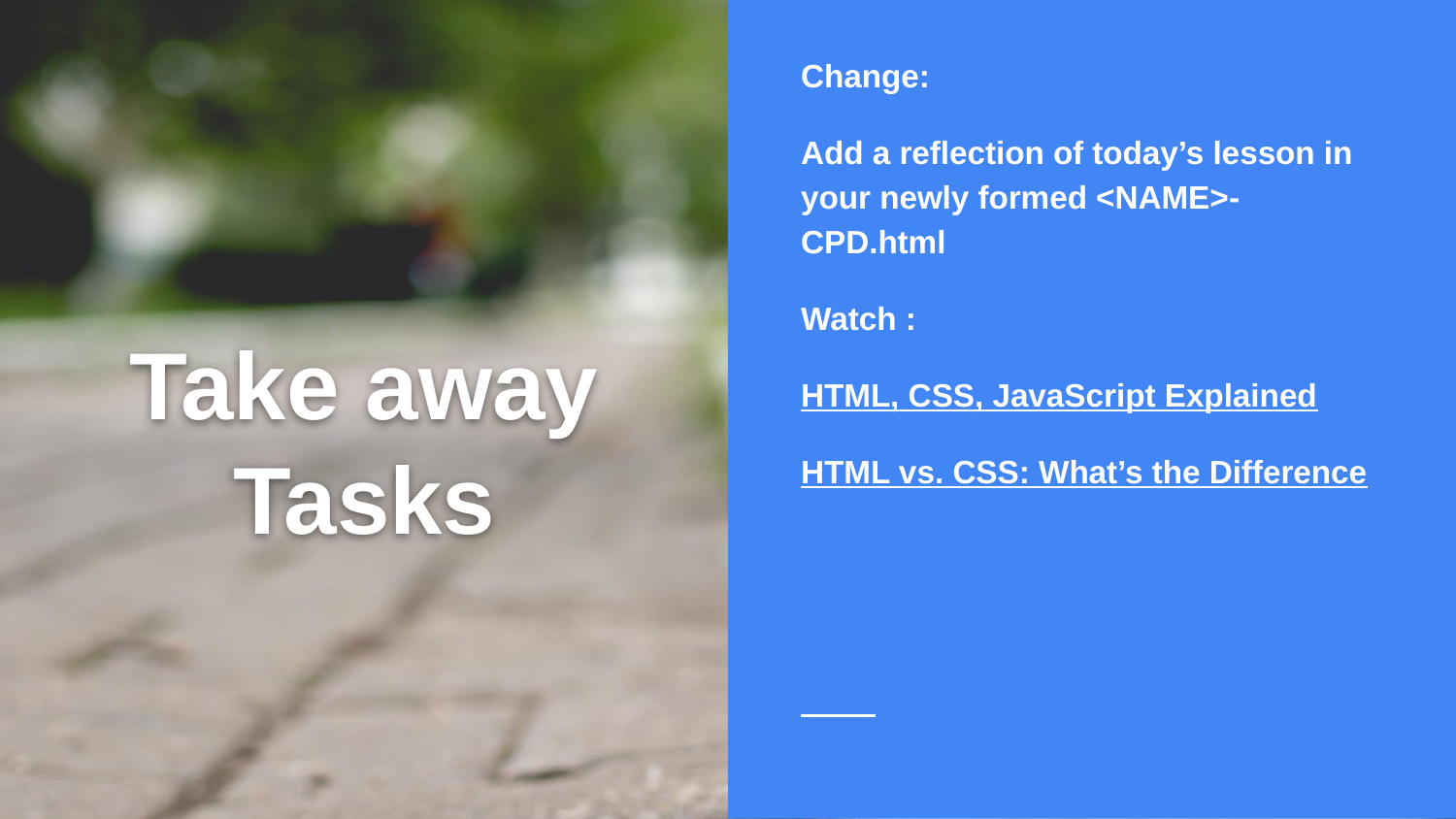

Change:
Add a reflection of today’s lesson in your newly formed <NAME>-CPD.html
Watch :
HTML, CSS, JavaScript Explained
HTML vs. CSS: What’s the Difference

# Take away Tasks